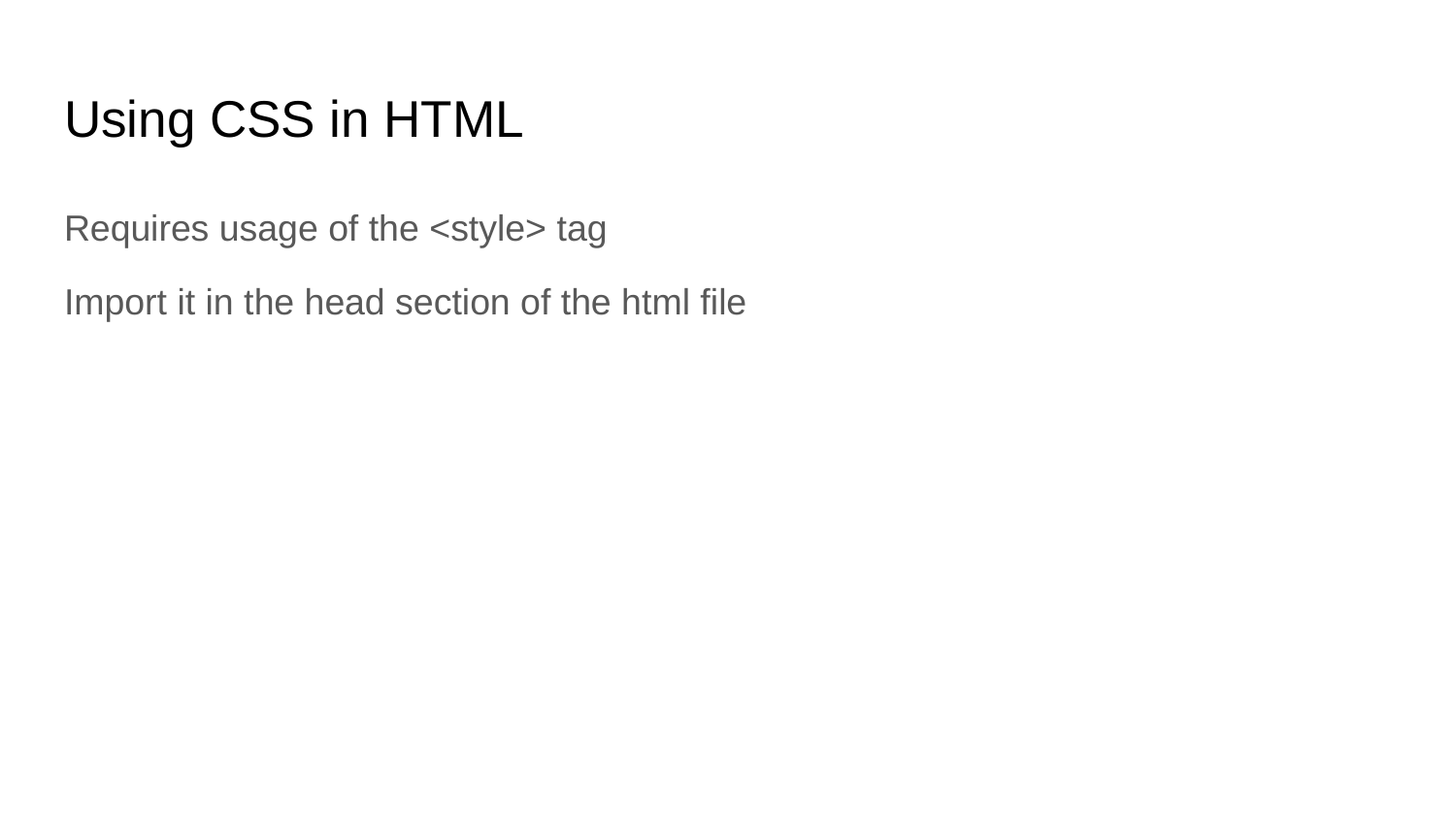

# Using CSS in HTML
Requires usage of the <style> tag
Import it in the head section of the html file